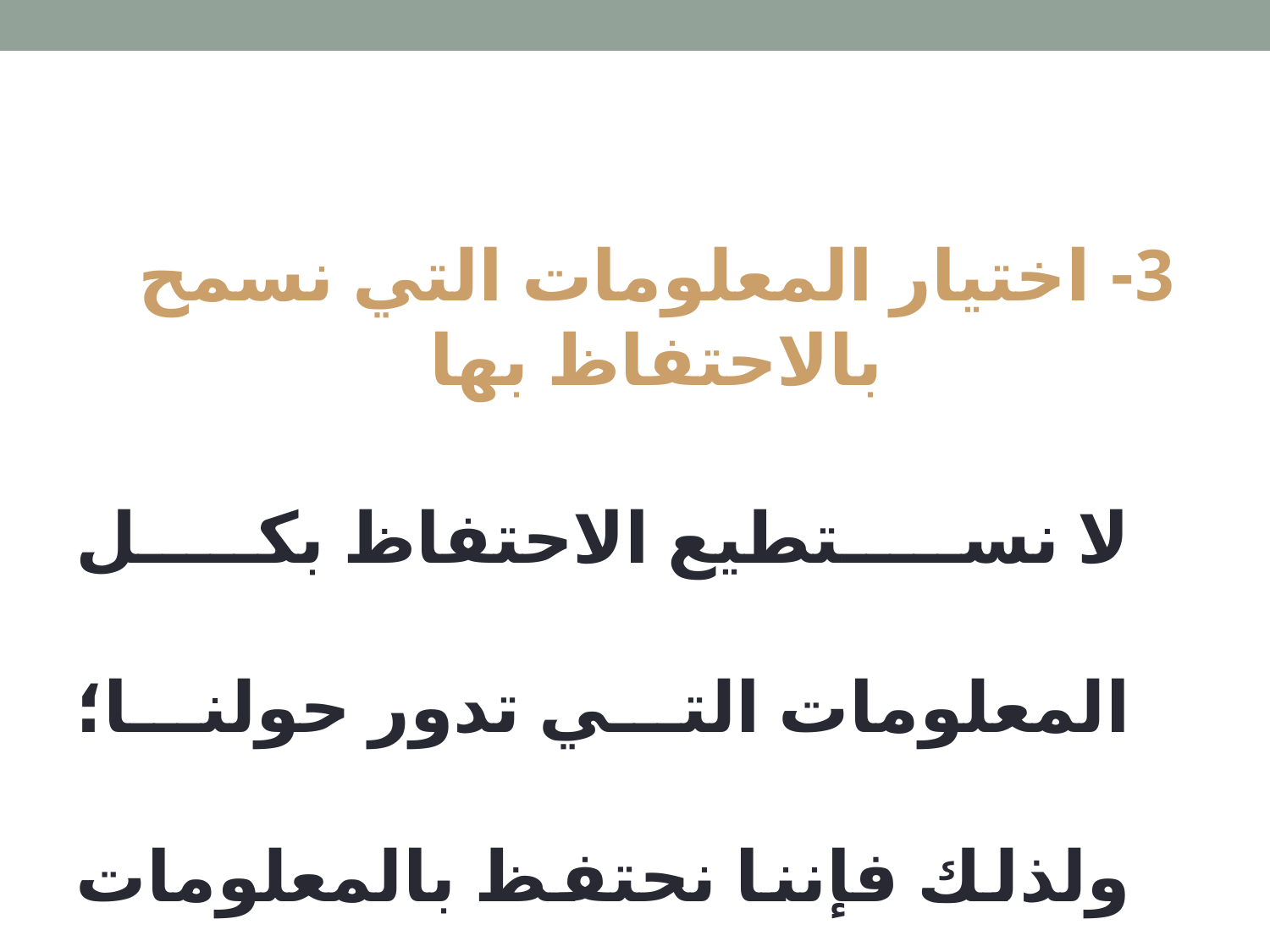

3- اختيار المعلومات التي نسمح بالاحتفاظ بها
	لا نستطيع الاحتفاظ بكل المعلومات التي تدور حولنا؛ ولذلك فإننا نحتفظ بالمعلومات المهمة التي تتوافق مع حاجاتنا ورغباتنا.